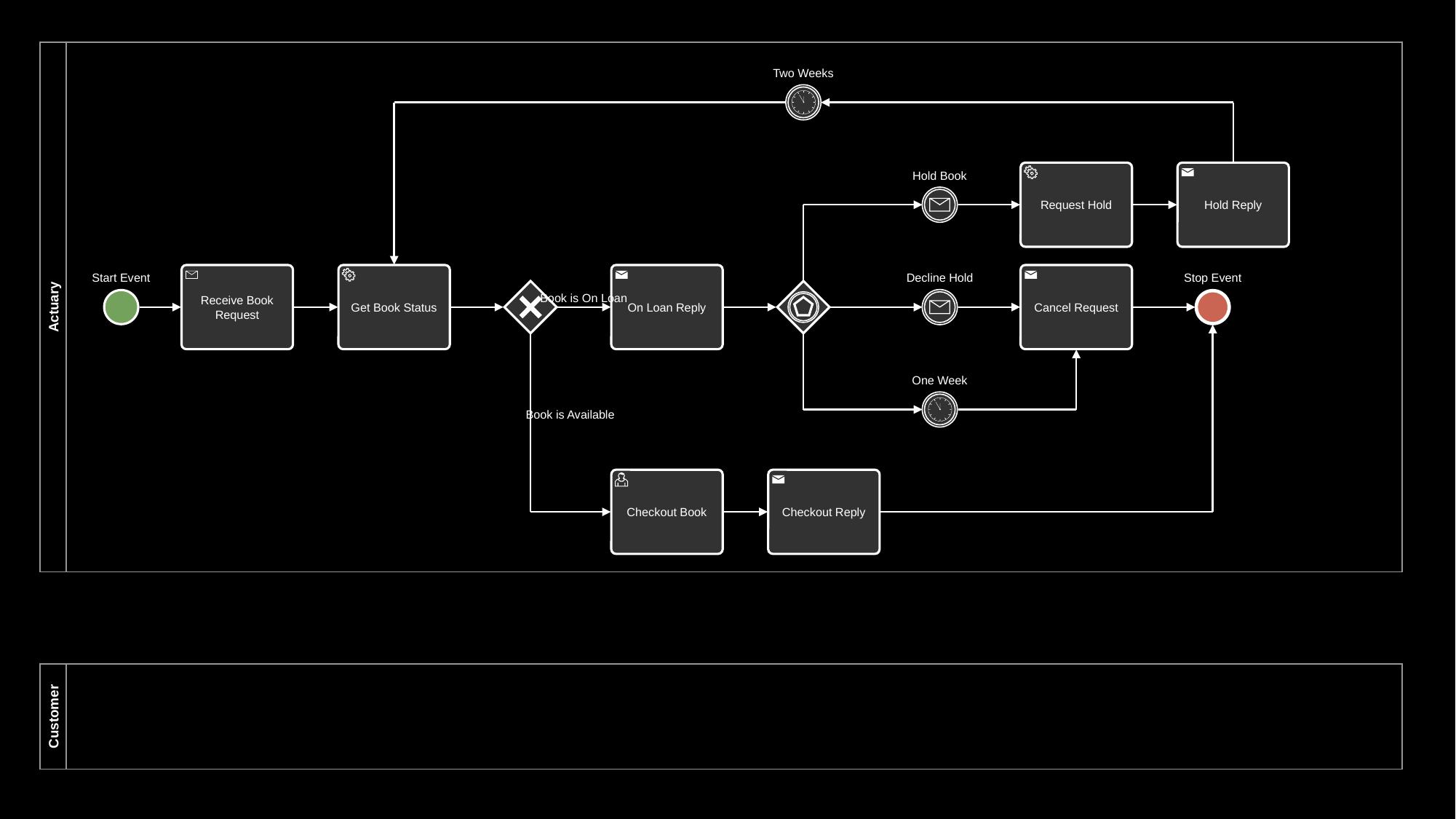

Actuary

Two Weeks

Request Hold
Hold Reply

Hold Book

Receive Book Request
Get Book Status
On Loan Reply
Cancel Request

Start Event
Decline Hold
Stop Event

Book is On Loan

One Week

Book is Available

Checkout Book
Checkout Reply

Customer